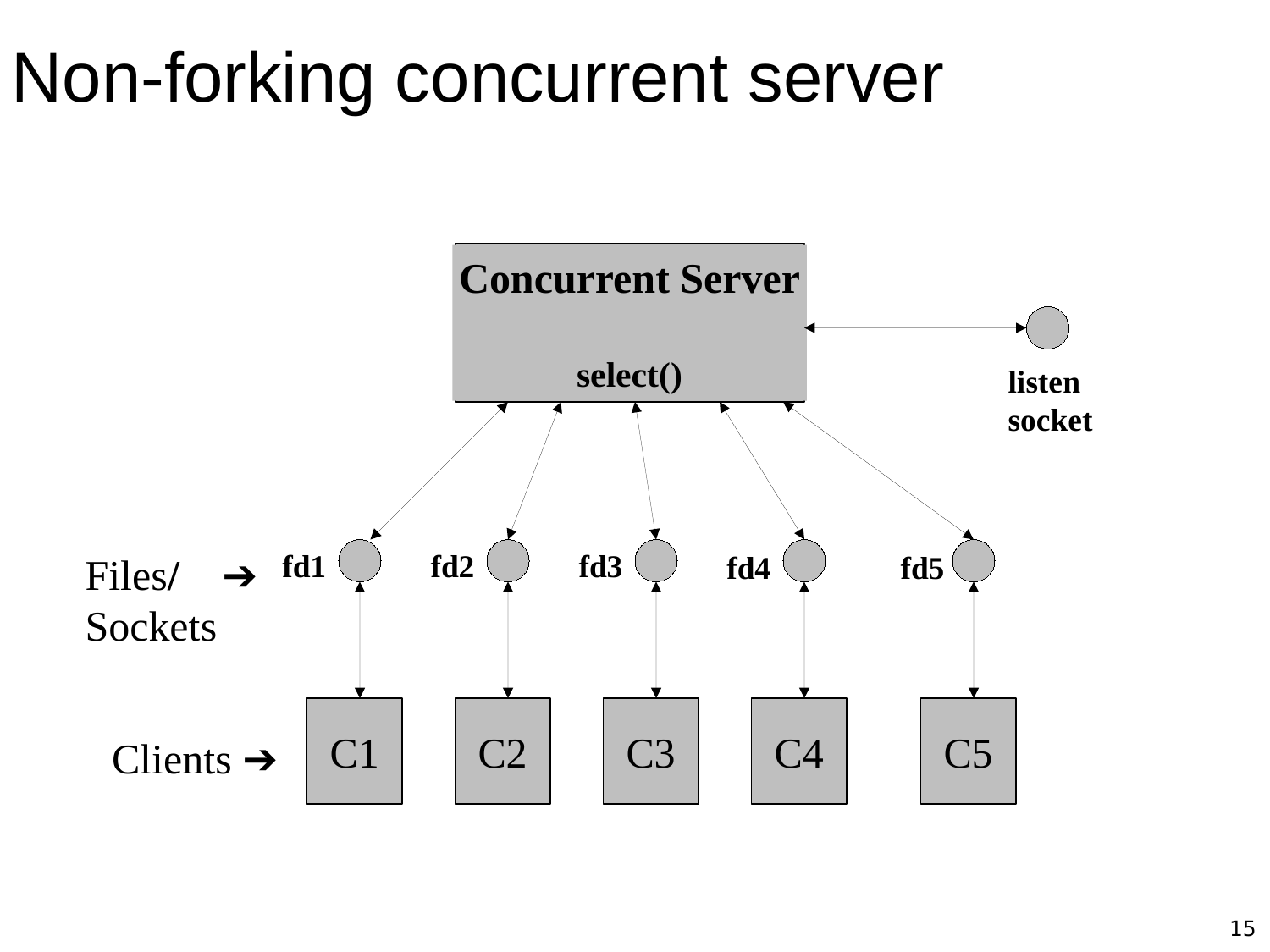

# Non-forking concurrent server

Concurrent Server

select()

listen
socket

fd1

fd2

fd3

fd4
fd5
Files/    ➔
Sockets

C1

C2

C3

C4

C5
Clients ➔
15